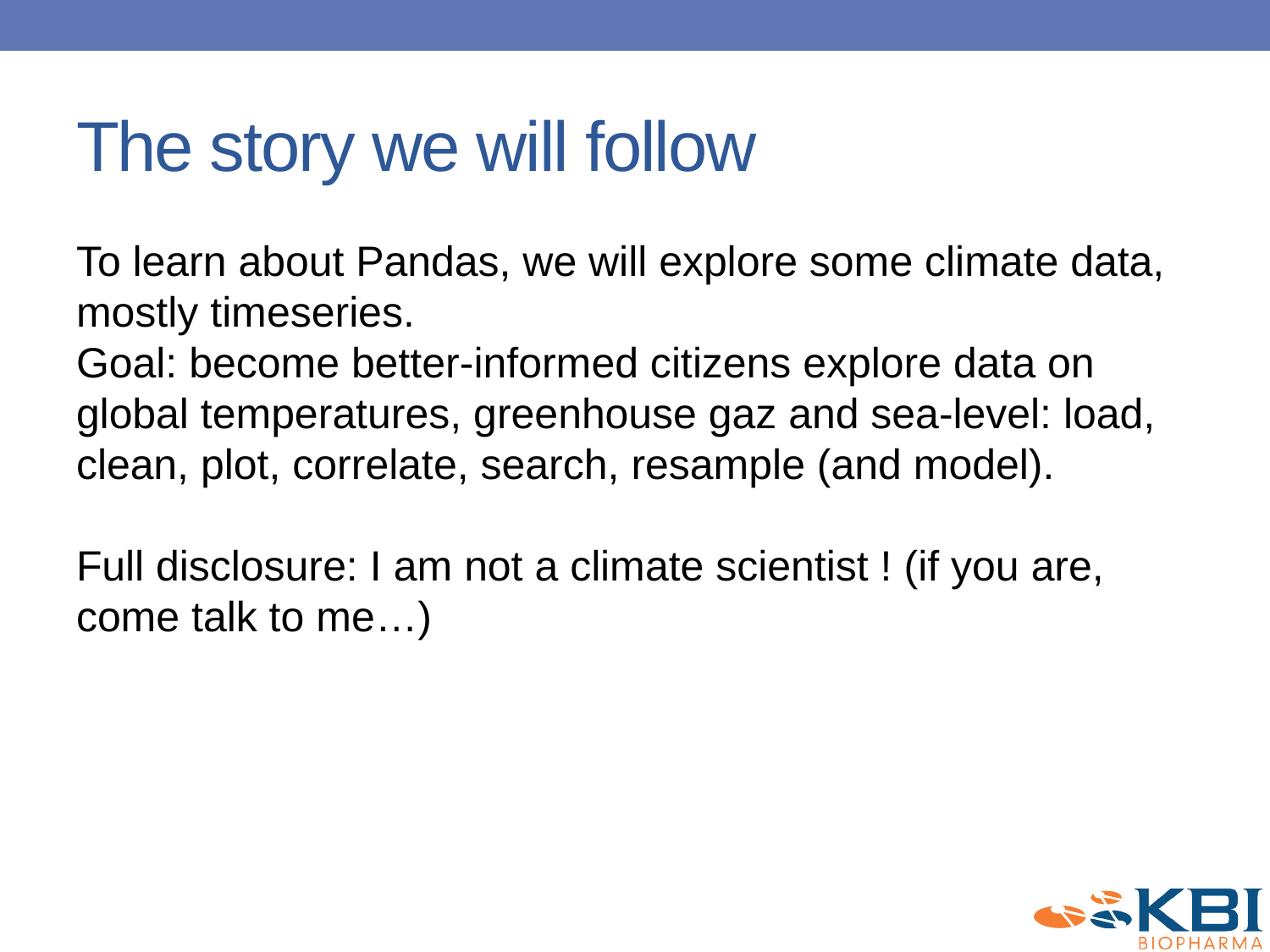

# The story we will follow
To learn about Pandas, we will explore some climate data, mostly timeseries.
Goal: become better-informed citizens explore data on global temperatures, greenhouse gaz and sea-level: load, clean, plot, correlate, search, resample (and model).

Full disclosure: I am not a climate scientist ! (if you are, come talk to me…)